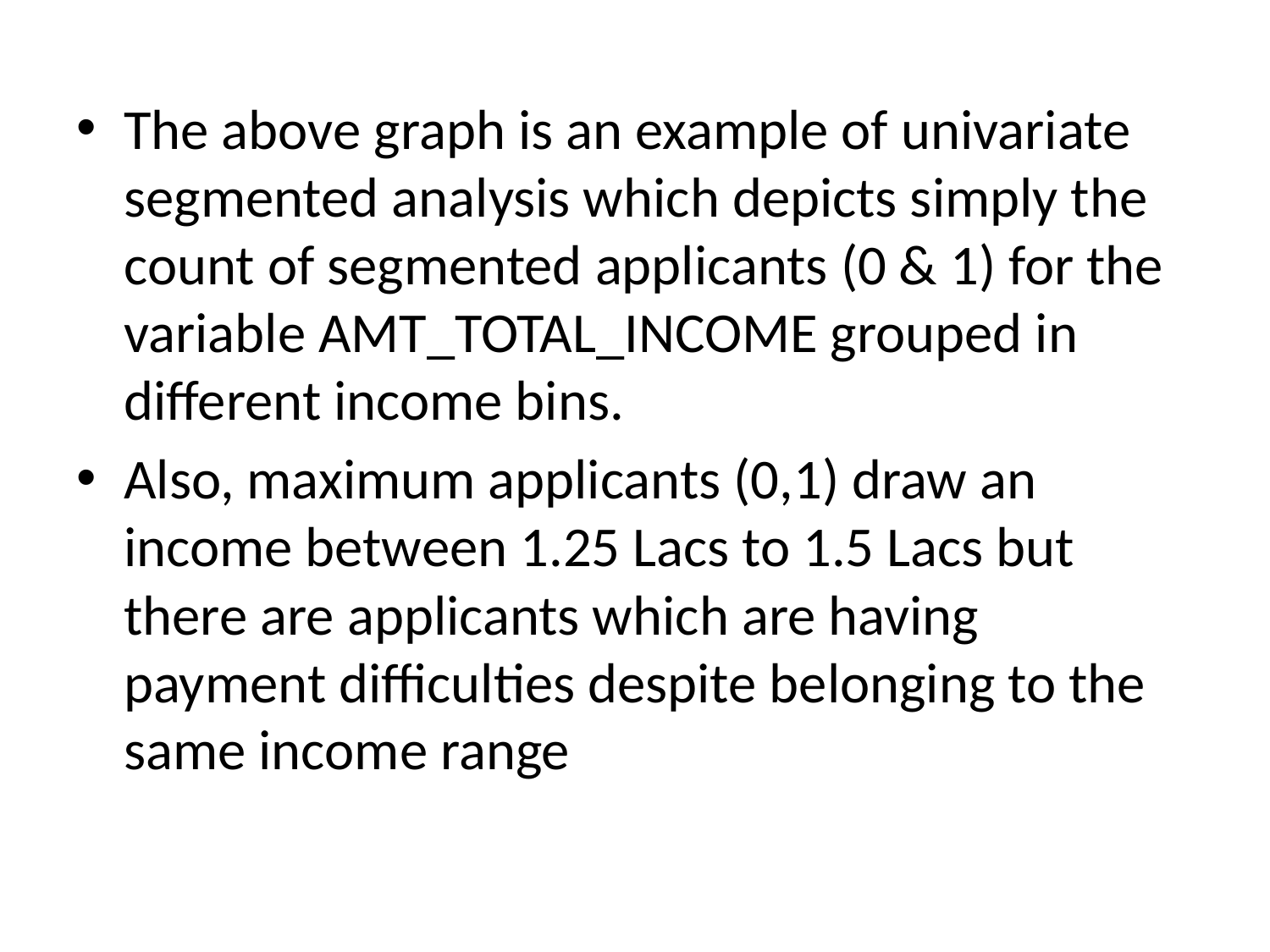

The above graph is an example of univariate segmented analysis which depicts simply the count of segmented applicants (0 & 1) for the variable AMT_TOTAL_INCOME grouped in different income bins.
Also, maximum applicants (0,1) draw an income between 1.25 Lacs to 1.5 Lacs but there are applicants which are having payment difficulties despite belonging to the same income range